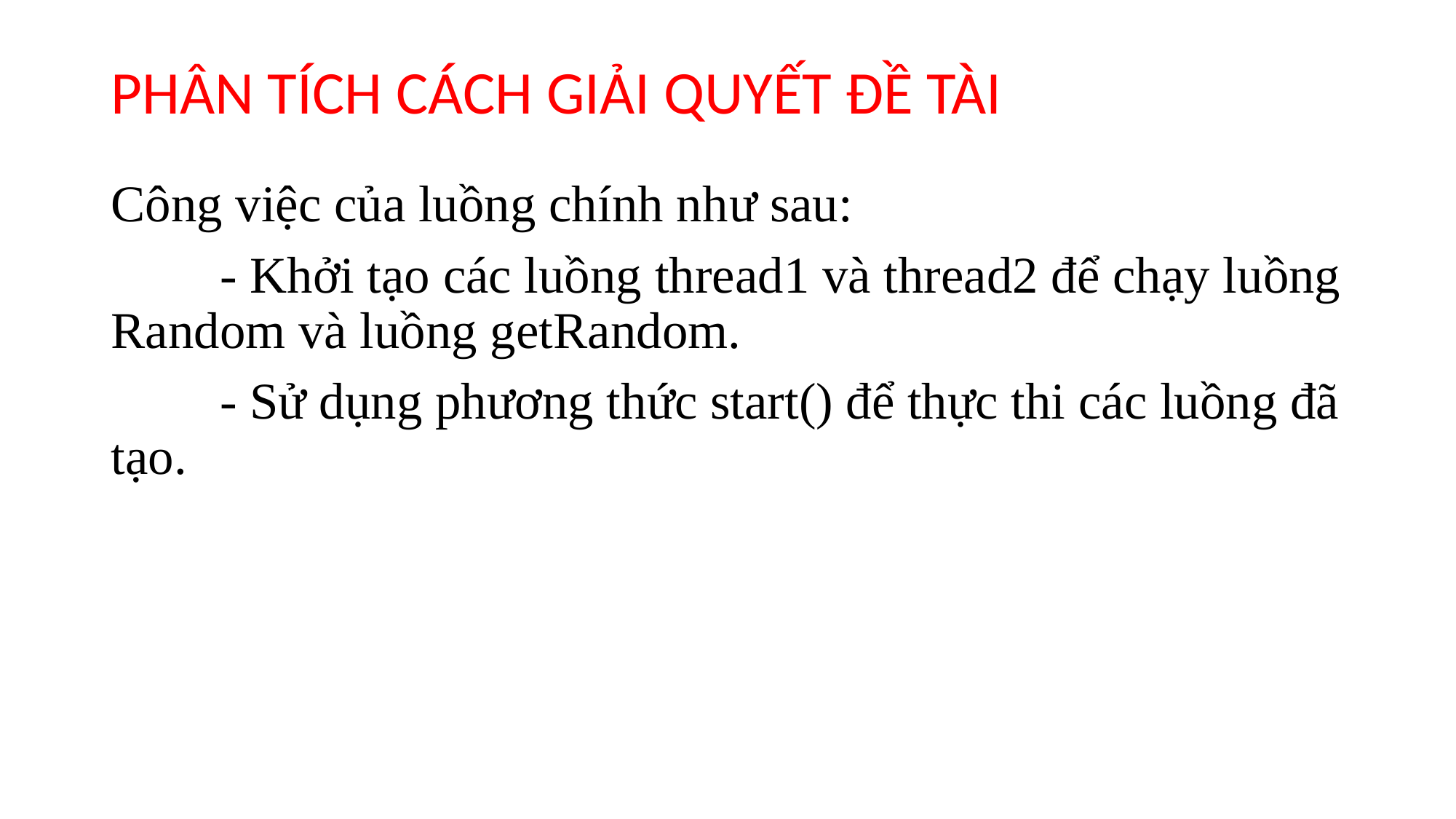

# PHÂN TÍCH CÁCH GIẢI QUYẾT ĐỀ TÀI
Công việc của luồng chính như sau:
	- Khởi tạo các luồng thread1 và thread2 để chạy luồng Random và luồng getRandom.
	- Sử dụng phương thức start() để thực thi các luồng đã tạo.